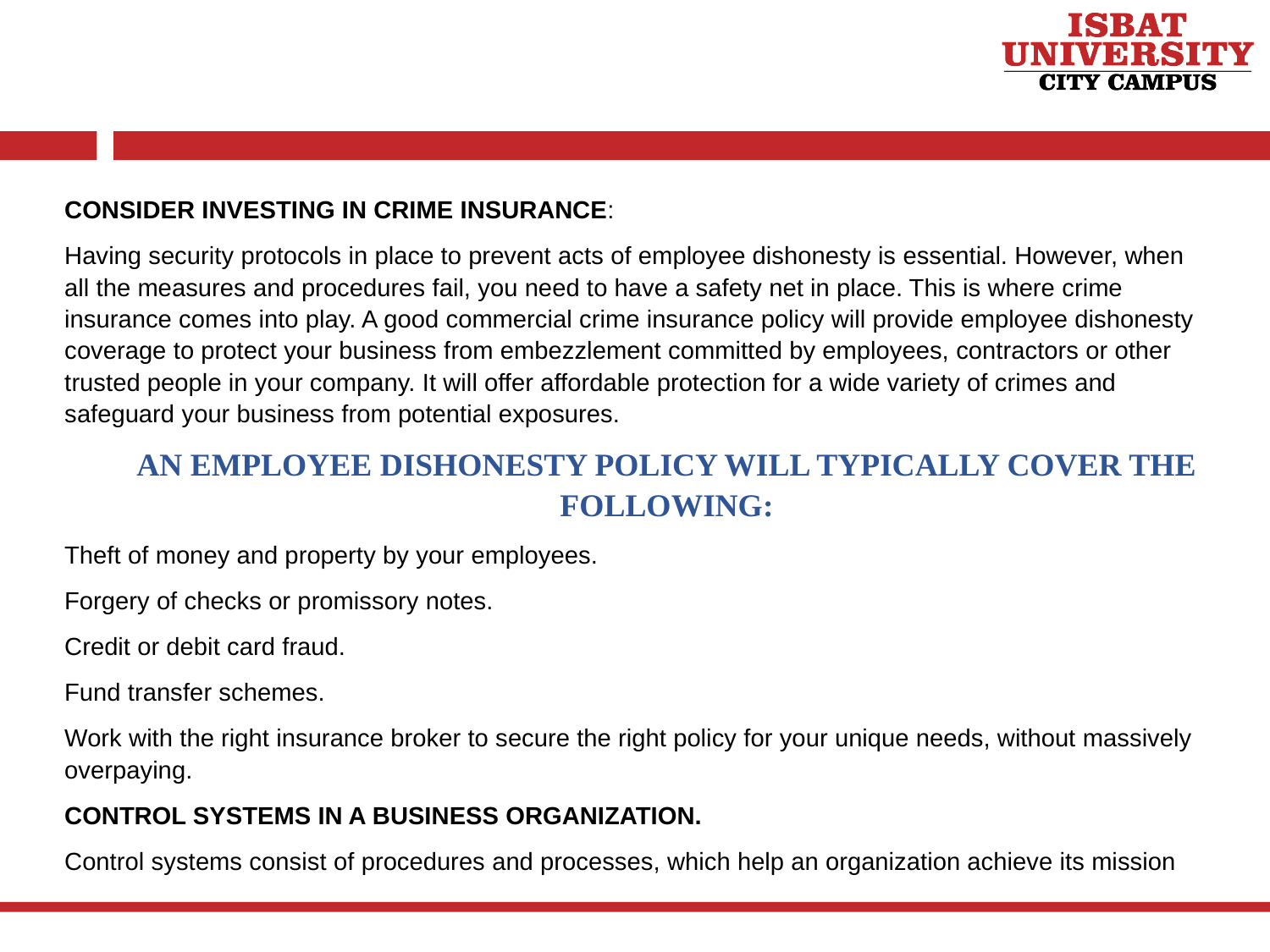

CONSIDER INVESTING IN CRIME INSURANCE:
Having security protocols in place to prevent acts of employee dishonesty is essential. However, when all the measures and procedures fail, you need to have a safety net in place. This is where crime insurance comes into play. A good commercial crime insurance policy will provide employee dishonesty coverage to protect your business from embezzlement committed by employees, contractors or other trusted people in your company. It will offer affordable protection for a wide variety of crimes and safeguard your business from potential exposures.
AN EMPLOYEE DISHONESTY POLICY WILL TYPICALLY COVER THE FOLLOWING:
Theft of money and property by your employees.
Forgery of checks or promissory notes.
Credit or debit card fraud.
Fund transfer schemes.
Work with the right insurance broker to secure the right policy for your unique needs, without massively overpaying.
CONTROL SYSTEMS IN A BUSINESS ORGANIZATION.
Control systems consist of procedures and processes, which help an organization achieve its mission